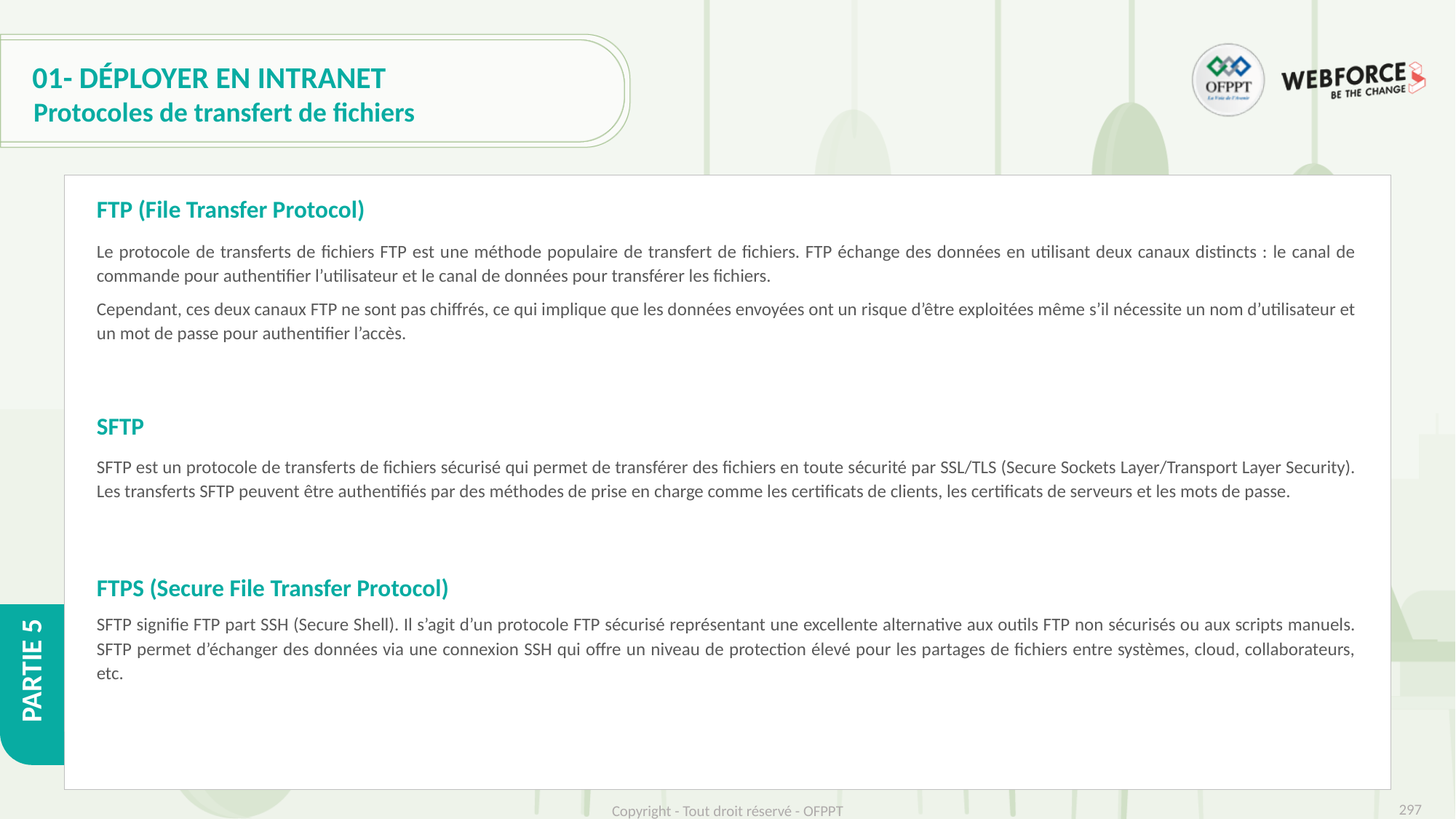

# 01- Déployer en intranet
Protocoles de transfert de fichiers
FTP (File Transfer Protocol)
Le protocole de transferts de fichiers FTP est une méthode populaire de transfert de fichiers. FTP échange des données en utilisant deux canaux distincts : le canal de commande pour authentifier l’utilisateur et le canal de données pour transférer les fichiers.
Cependant, ces deux canaux FTP ne sont pas chiffrés, ce qui implique que les données envoyées ont un risque d’être exploitées même s’il nécessite un nom d’utilisateur et un mot de passe pour authentifier l’accès.

SFTP est un protocole de transferts de fichiers sécurisé qui permet de transférer des fichiers en toute sécurité par SSL/TLS (Secure Sockets Layer/Transport Layer Security). Les transferts SFTP peuvent être authentifiés par des méthodes de prise en charge comme les certificats de clients, les certificats de serveurs et les mots de passe.

SFTP signifie FTP part SSH (Secure Shell). Il s’agit d’un protocole FTP sécurisé représentant une excellente alternative aux outils FTP non sécurisés ou aux scripts manuels. SFTP permet d’échanger des données via une connexion SSH qui offre un niveau de protection élevé pour les partages de fichiers entre systèmes, cloud, collaborateurs, etc.

SFTP
FTPS (Secure File Transfer Protocol)